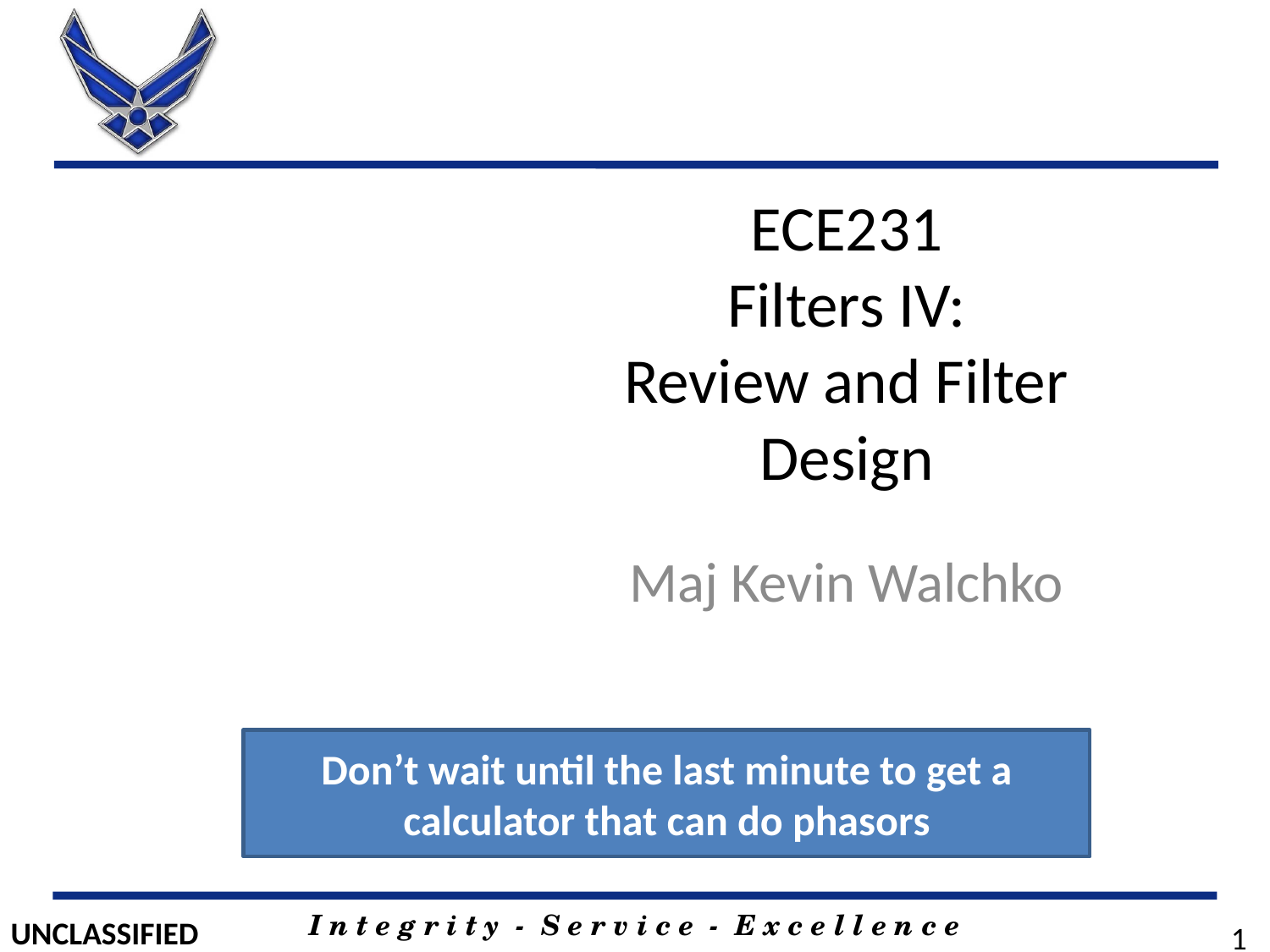

# ECE231 Filters IV: Review and Filter Design
Maj Kevin Walchko
Don’t wait until the last minute to get a calculator that can do phasors
1